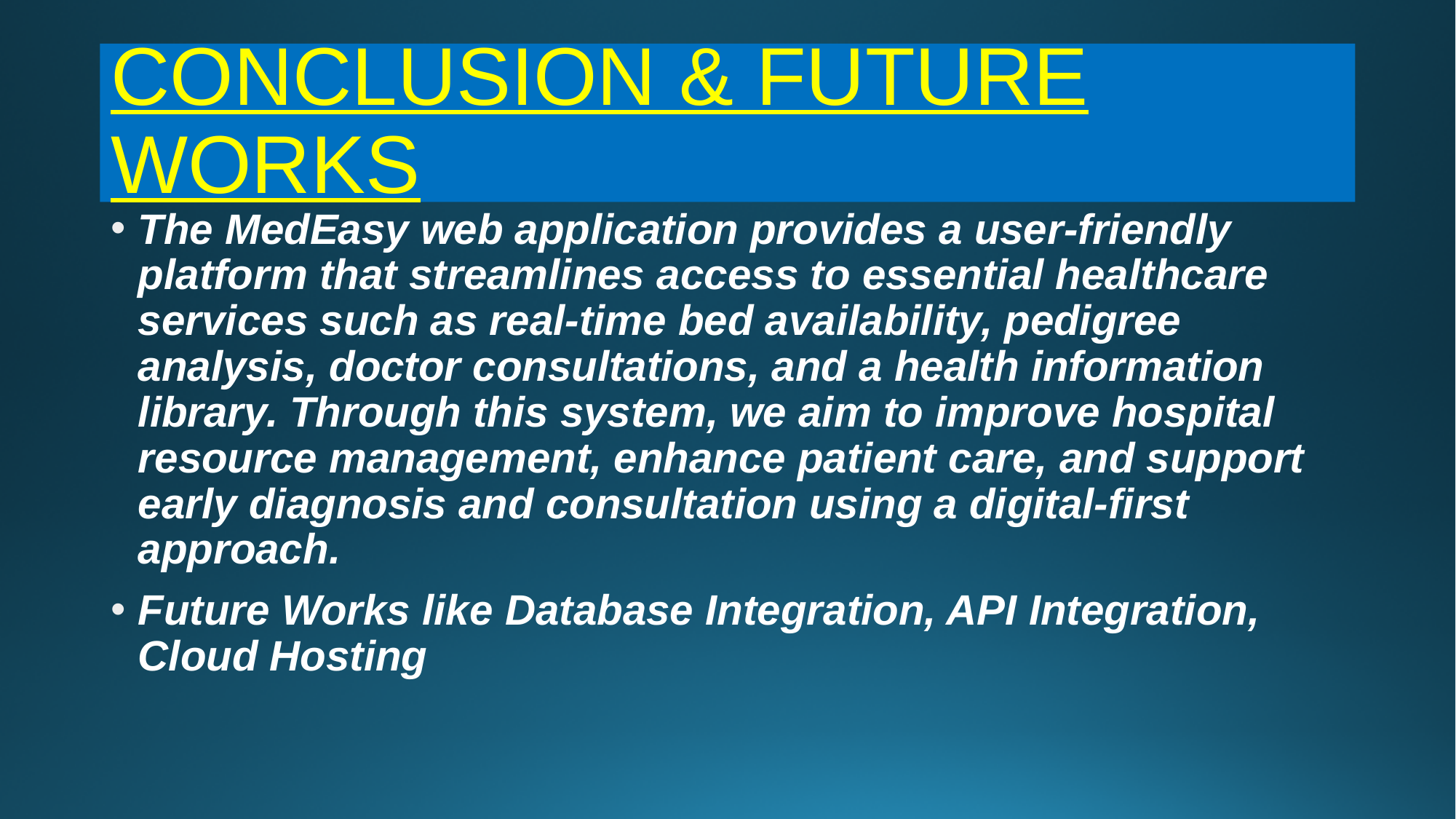

# CONCLUSION & FUTURE WORKS
The MedEasy web application provides a user-friendly platform that streamlines access to essential healthcare services such as real-time bed availability, pedigree analysis, doctor consultations, and a health information library. Through this system, we aim to improve hospital resource management, enhance patient care, and support early diagnosis and consultation using a digital-first approach.
Future Works like Database Integration, API Integration, Cloud Hosting